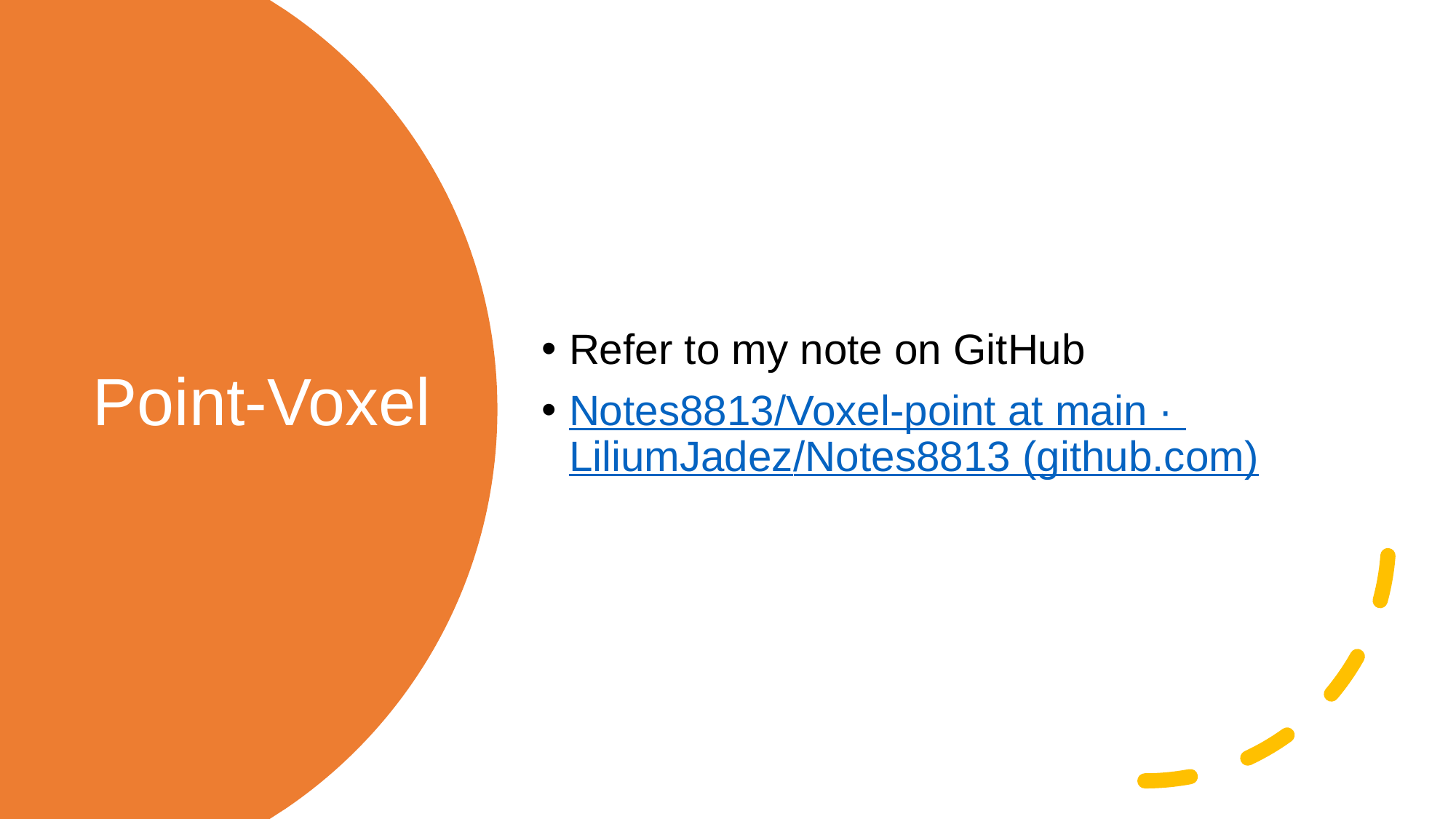

Refer to my note on GitHub
Notes8813/Voxel-point at main · LiliumJadez/Notes8813 (github.com)
# Point-Voxel